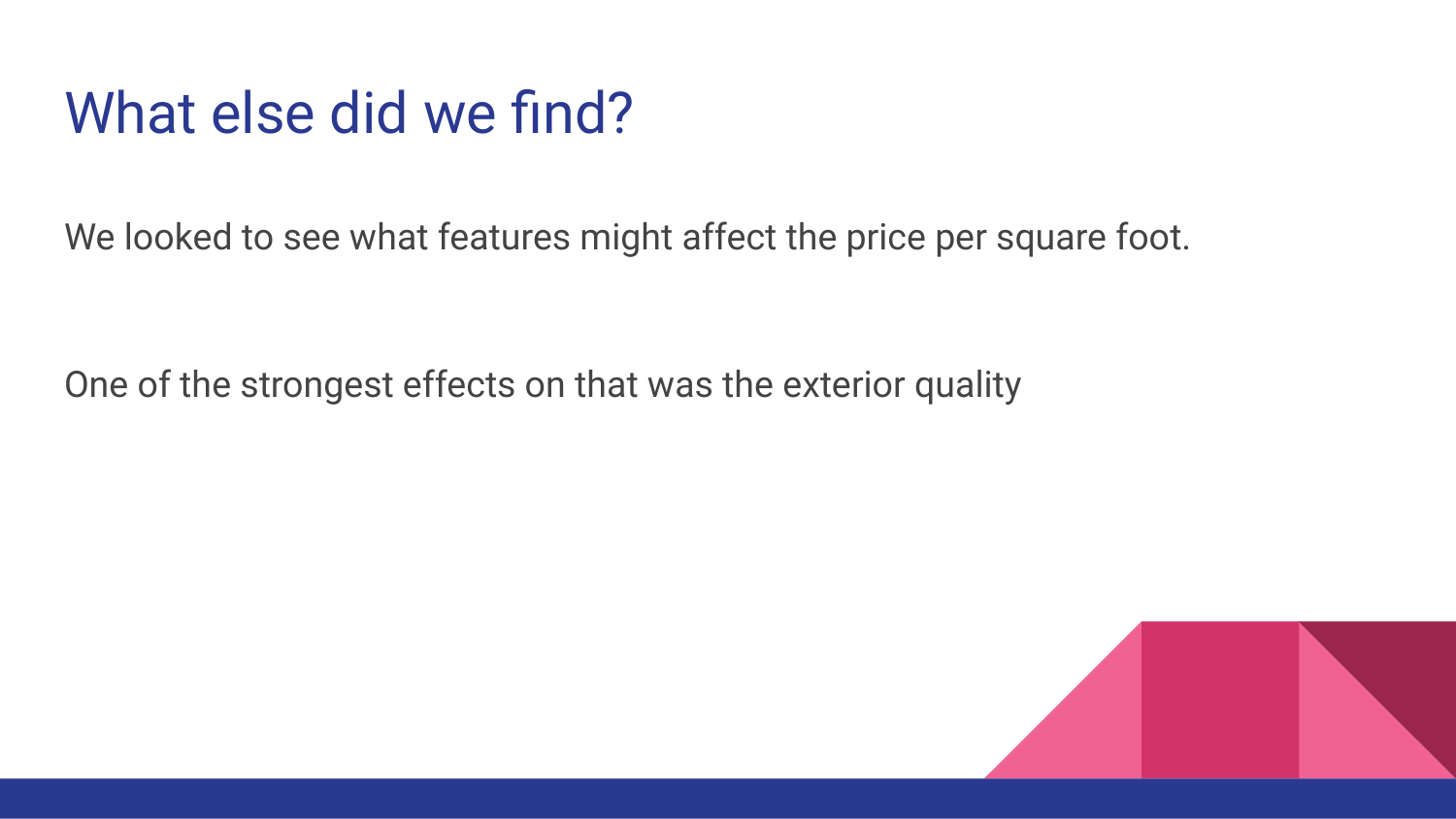

# What else did we find?
We looked to see what features might affect the price per square foot.

One of the strongest effects on that was the exterior quality